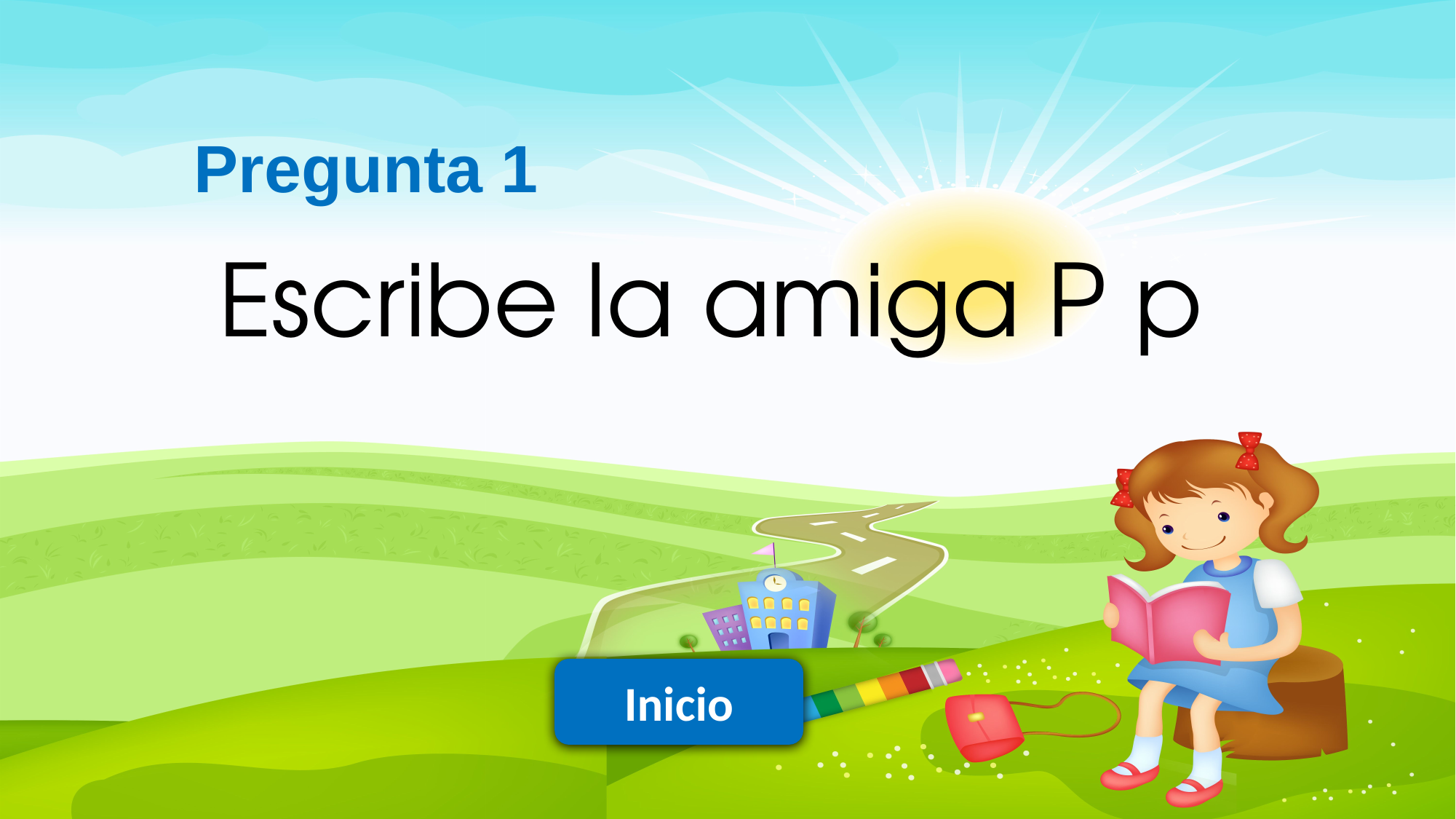

Pregunta 1
Escribe la amiga P p
Inicio